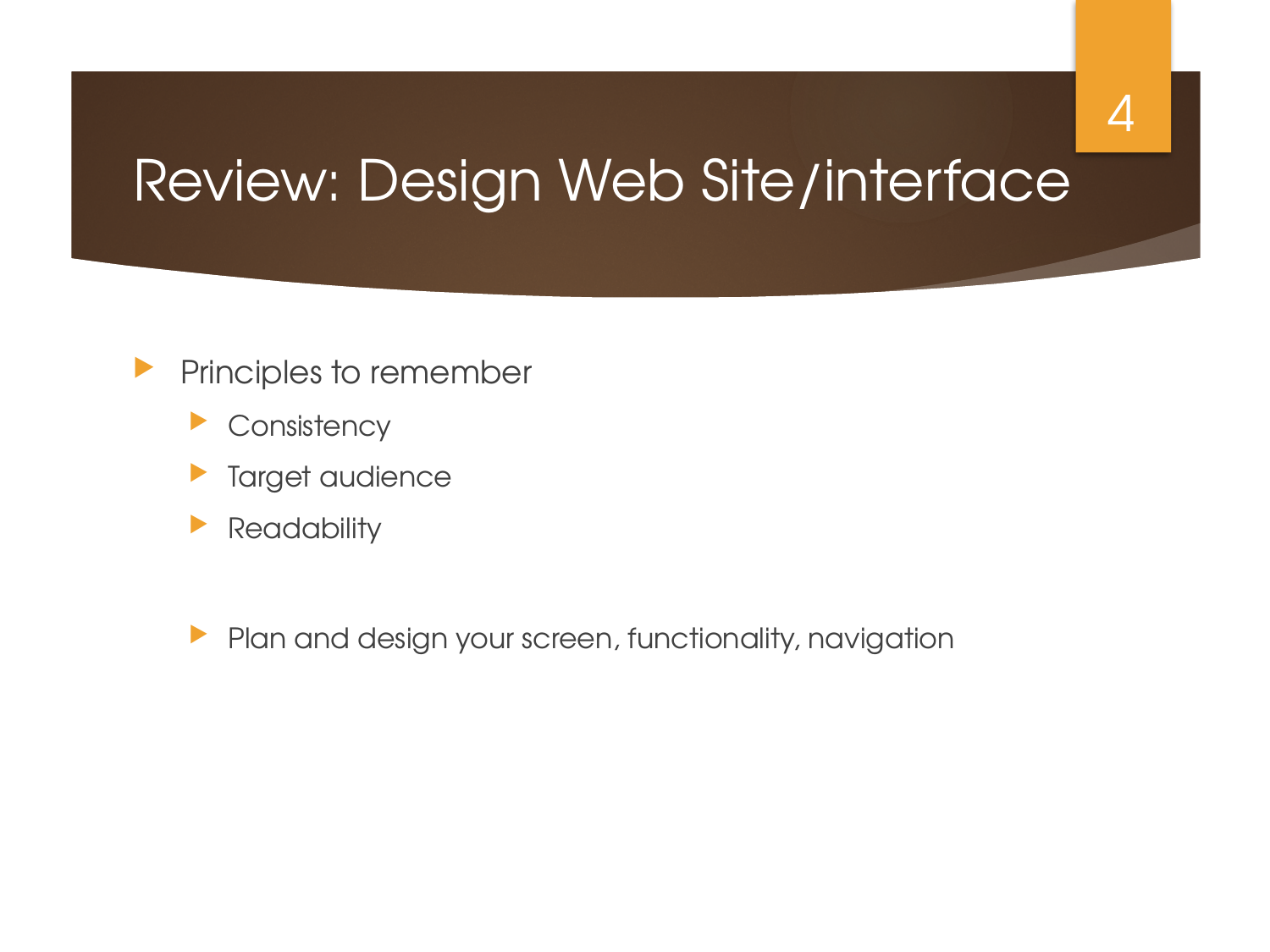

4
# Review: Design Web Site/interface
Principles to remember
Consistency
Target audience
Readability

Plan and design your screen, functionality, navigation